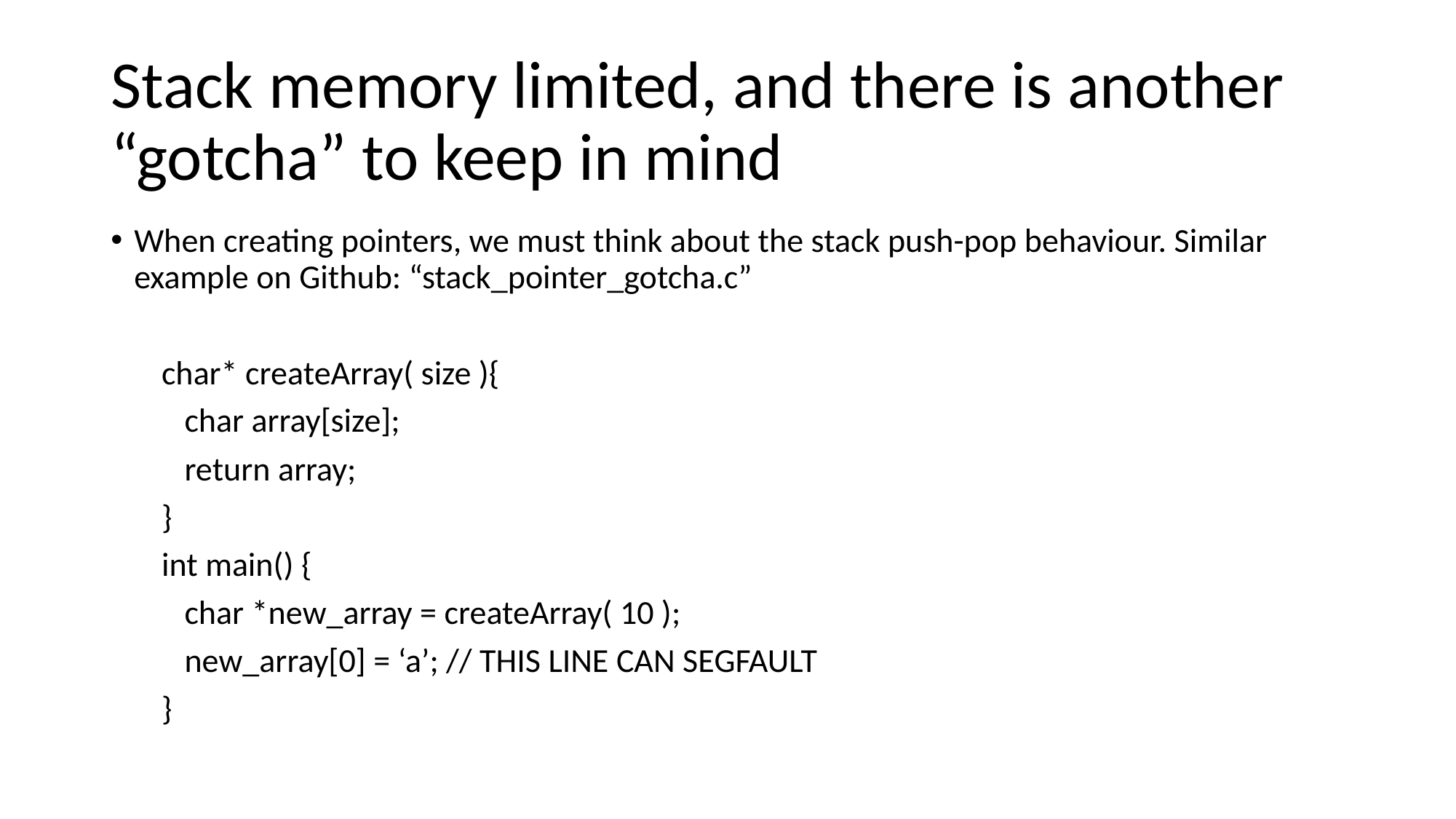

# Stack memory limited, and there is another “gotcha” to keep in mind
When creating pointers, we must think about the stack push-pop behaviour. Similar example on Github: “stack_pointer_gotcha.c”

char* createArray( size ){
   char array[size];
   return array;
}
int main() {
   char *new_array = createArray( 10 );
   new_array[0] = ‘a’; // THIS LINE CAN SEGFAULT
}